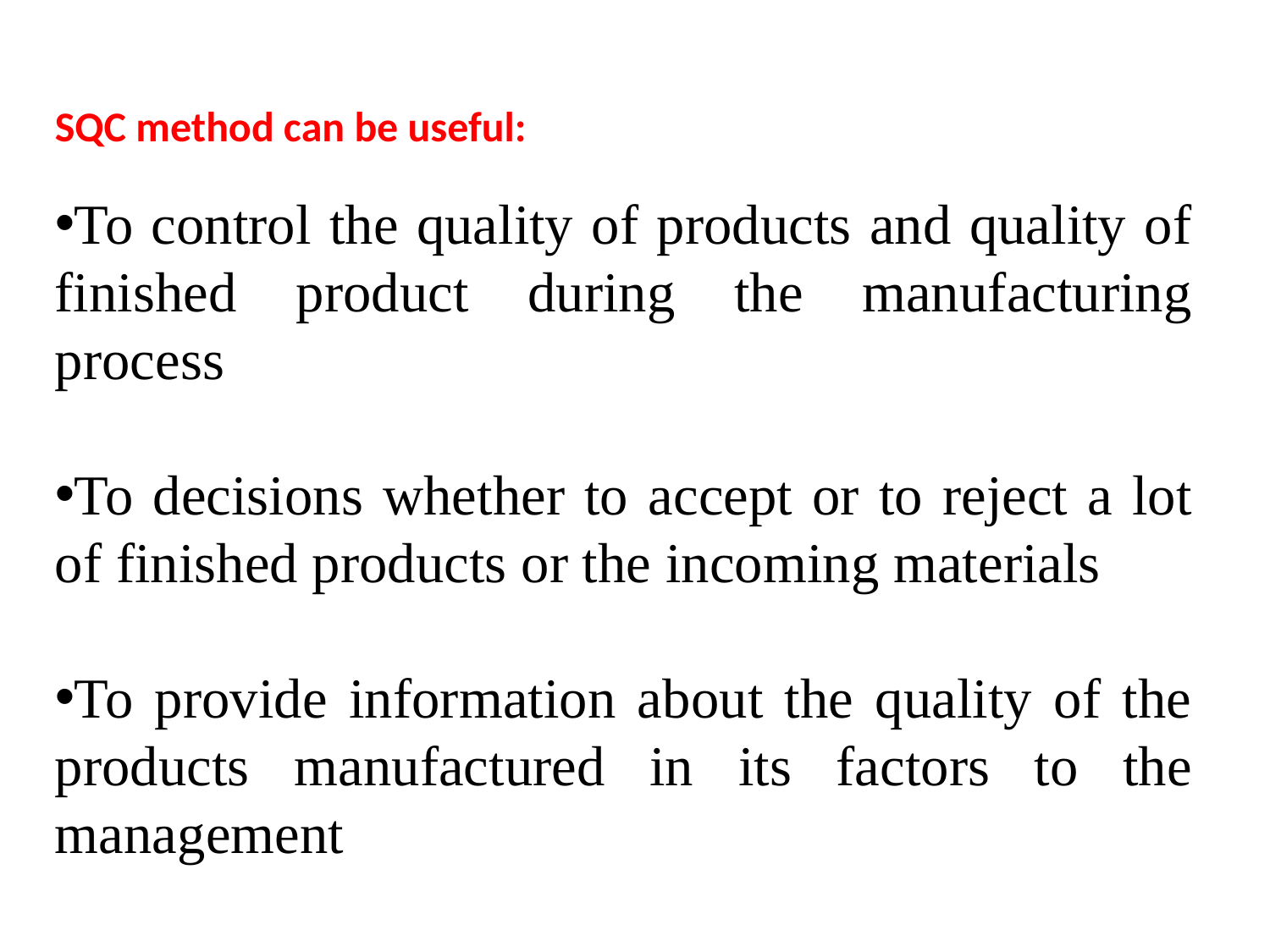

SQC method can be useful:

To control the quality of products and quality of finished product during the manufacturing process

To decisions whether to accept or to reject a lot of finished products or the incoming materials

To provide information about the quality of the products manufactured in its factors to the management